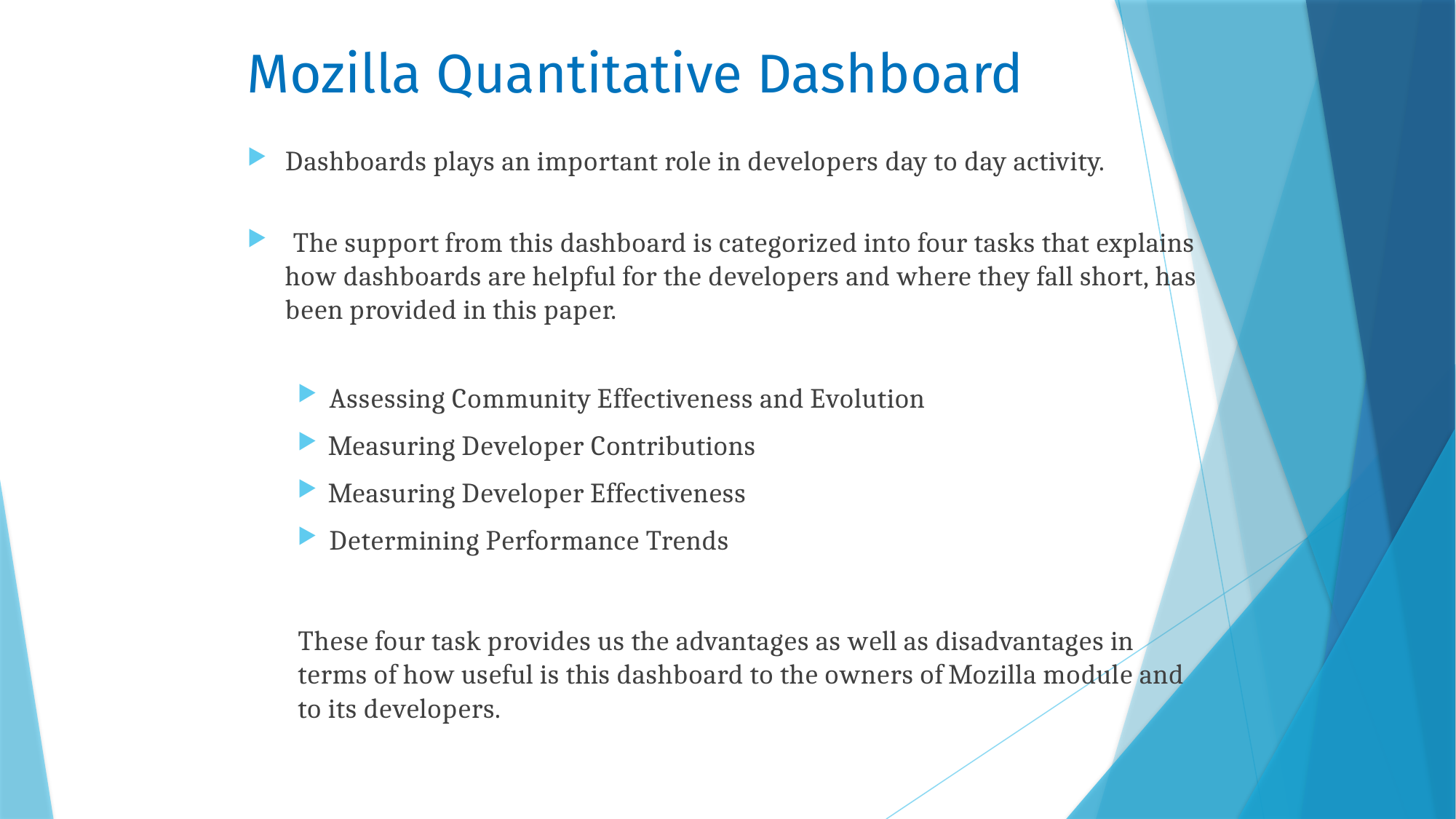

# Mozilla Quantitative Dashboard
Dashboards plays an important role in developers day to day activity.

 The support from this dashboard is categorized into four tasks that explains how dashboards are helpful for the developers and where they fall short, has been provided in this paper.

Assessing Community Effectiveness and Evolution
Measuring Developer Contributions
Measuring Developer Effectiveness
Determining Performance Trends

These four task provides us the advantages as well as disadvantages in terms of how useful is this dashboard to the owners of Mozilla module and to its developers.